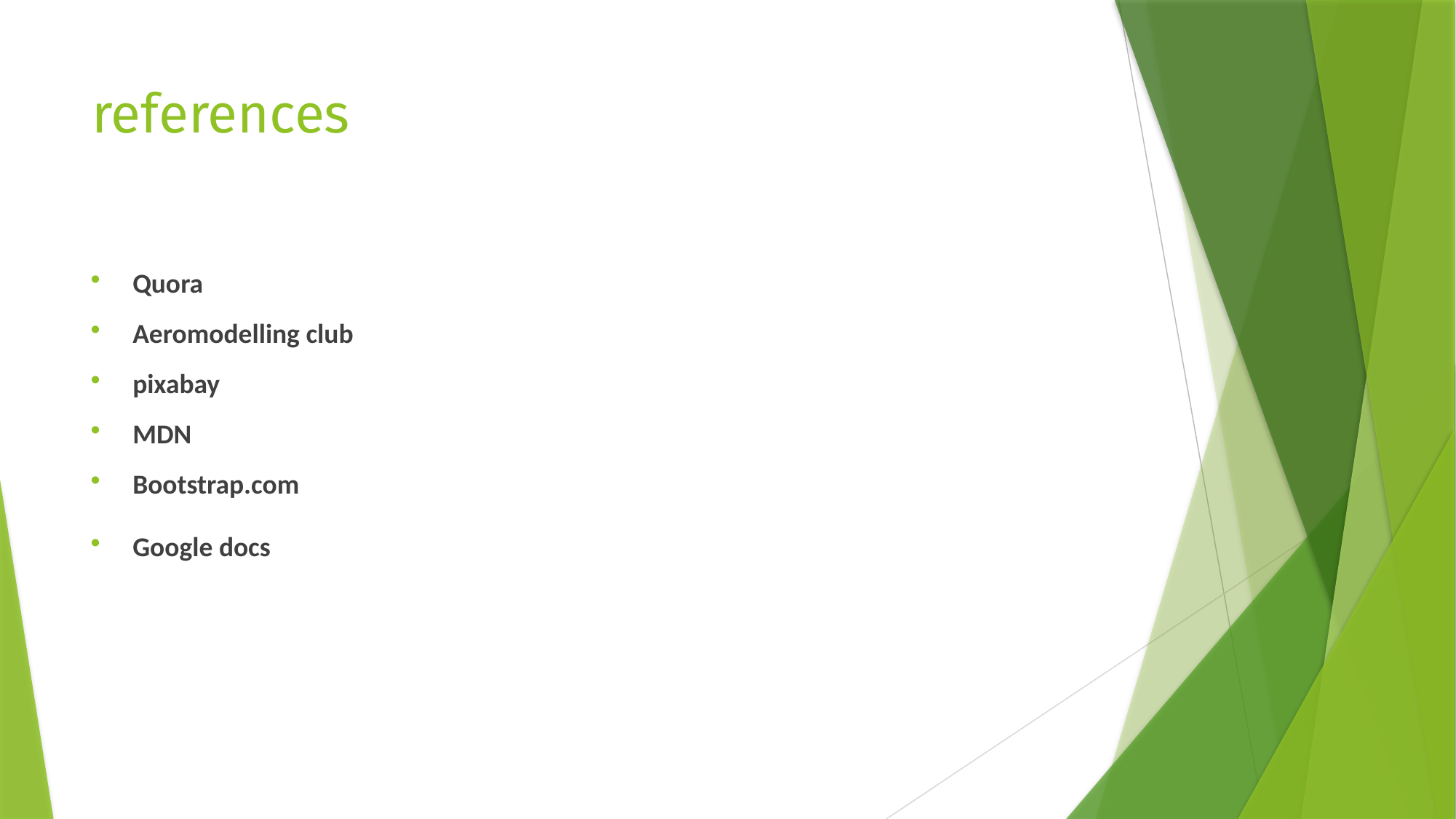

# references
Quora
Aeromodelling club
pixabay
MDN
Bootstrap.com
Google docs